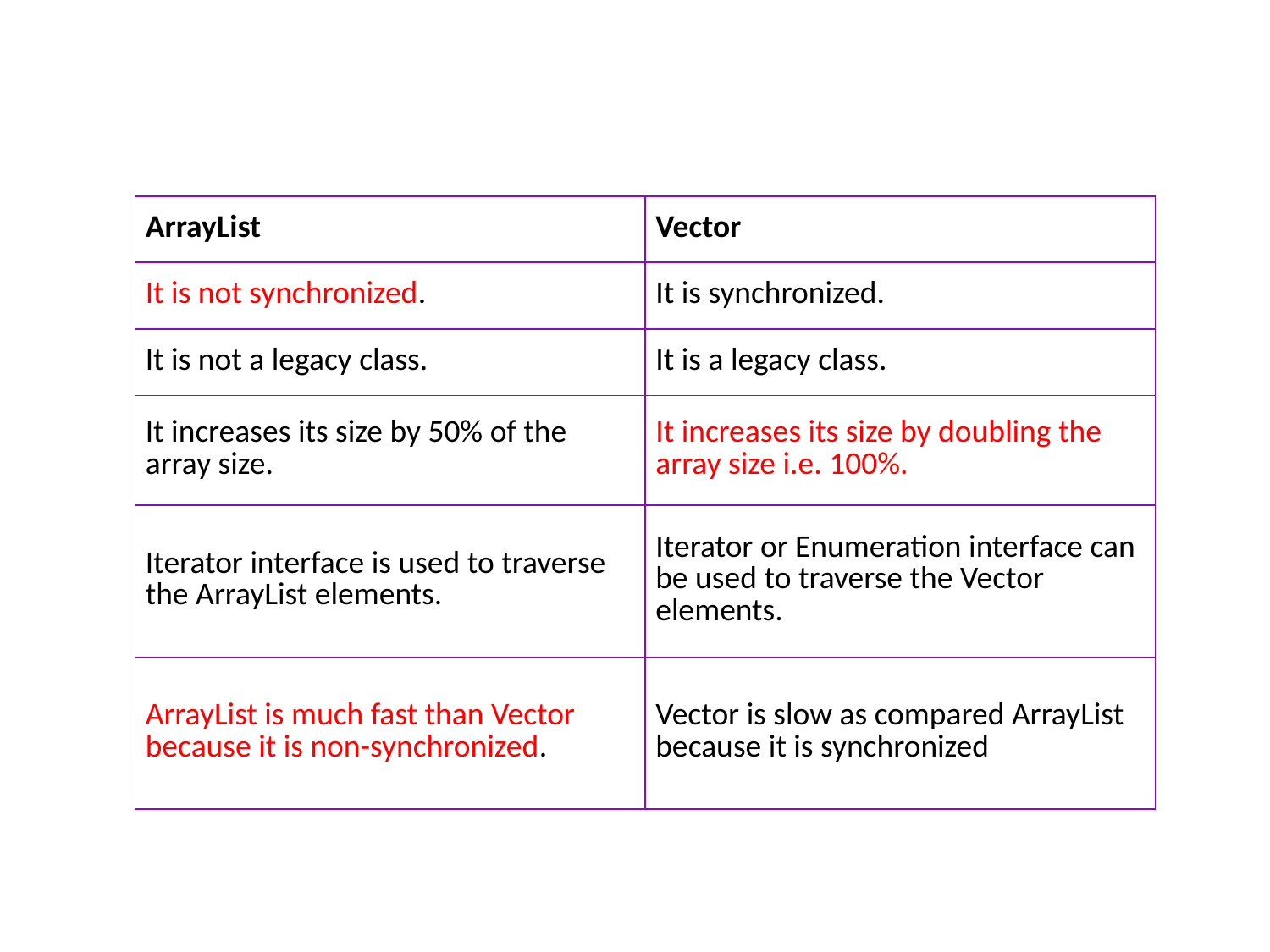

| ArrayList | Vector |
| --- | --- |
| It is not synchronized. | It is synchronized. |
| It is not a legacy class. | It is a legacy class. |
| It increases its size by 50% of the array size. | It increases its size by doubling the array size i.e. 100%. |
| Iterator interface is used to traverse the ArrayList elements. | Iterator or Enumeration interface can be used to traverse the Vector elements. |
| ArrayList is much fast than Vector because it is non-synchronized. | Vector is slow as compared ArrayList because it is synchronized |